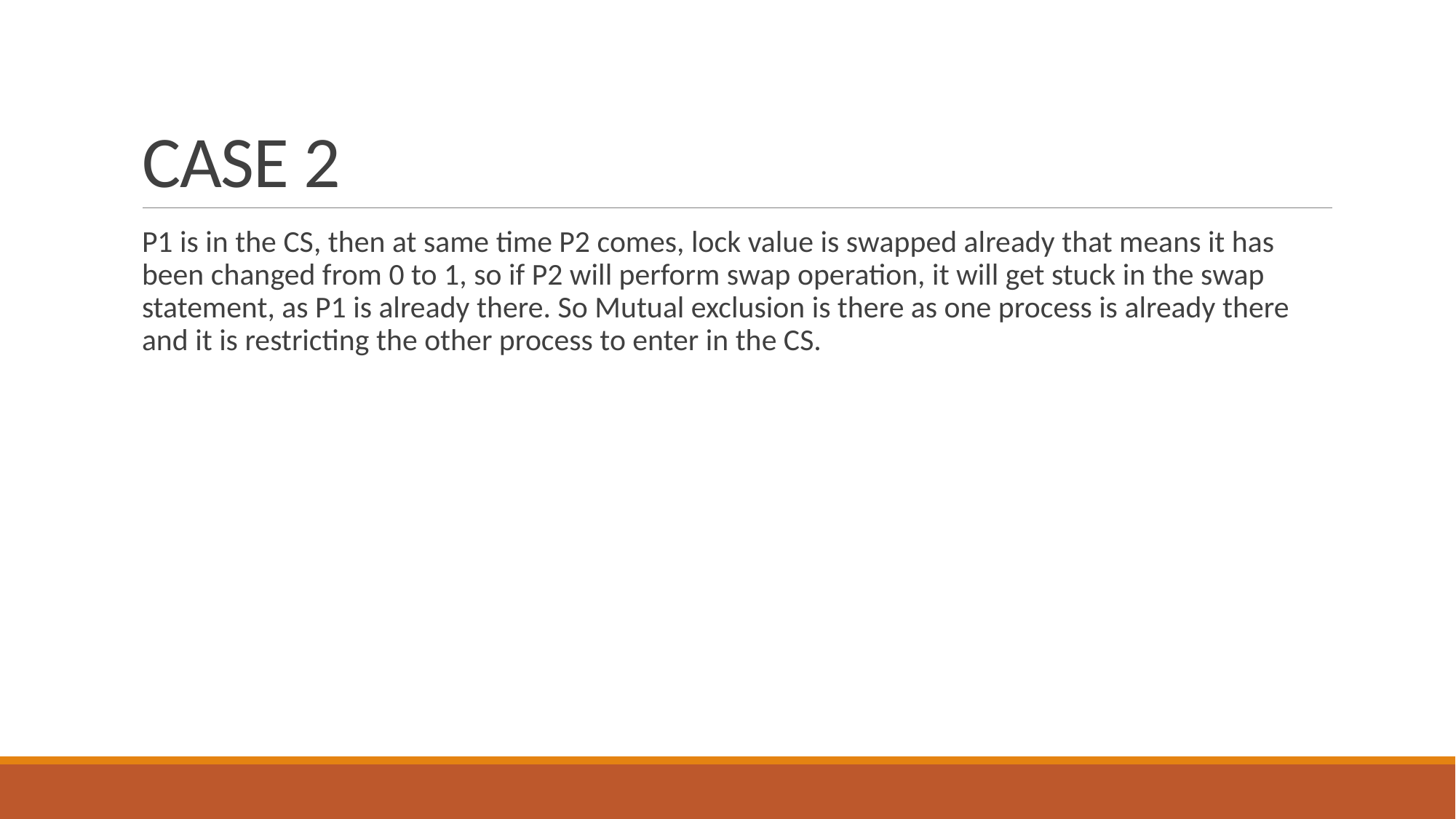

# CASE 2
P1 is in the CS, then at same time P2 comes, lock value is swapped already that means it has been changed from 0 to 1, so if P2 will perform swap operation, it will get stuck in the swap statement, as P1 is already there. So Mutual exclusion is there as one process is already there and it is restricting the other process to enter in the CS.